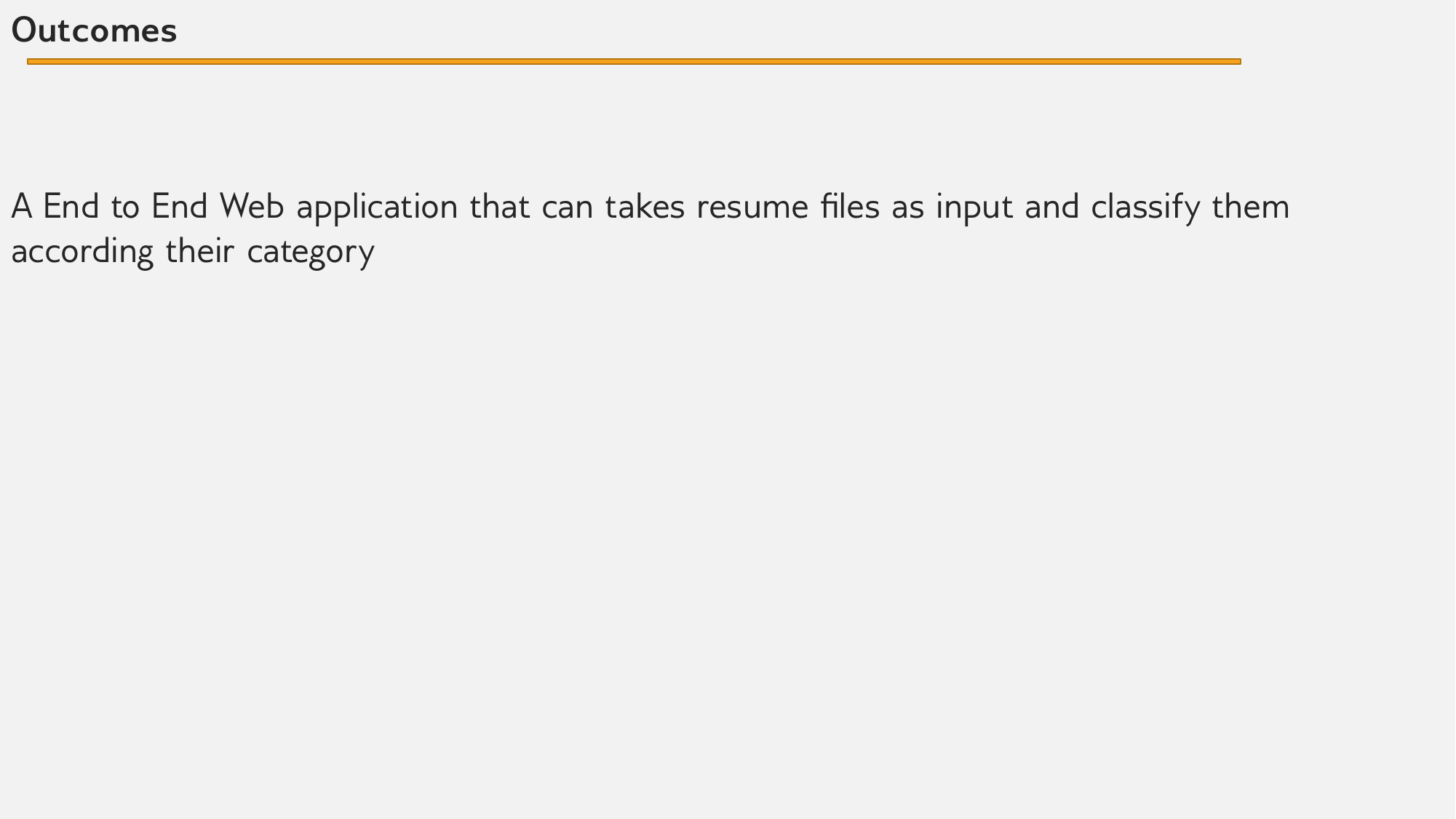

Outcomes

A End to End Web application that can takes resume files as input and classify them according their category